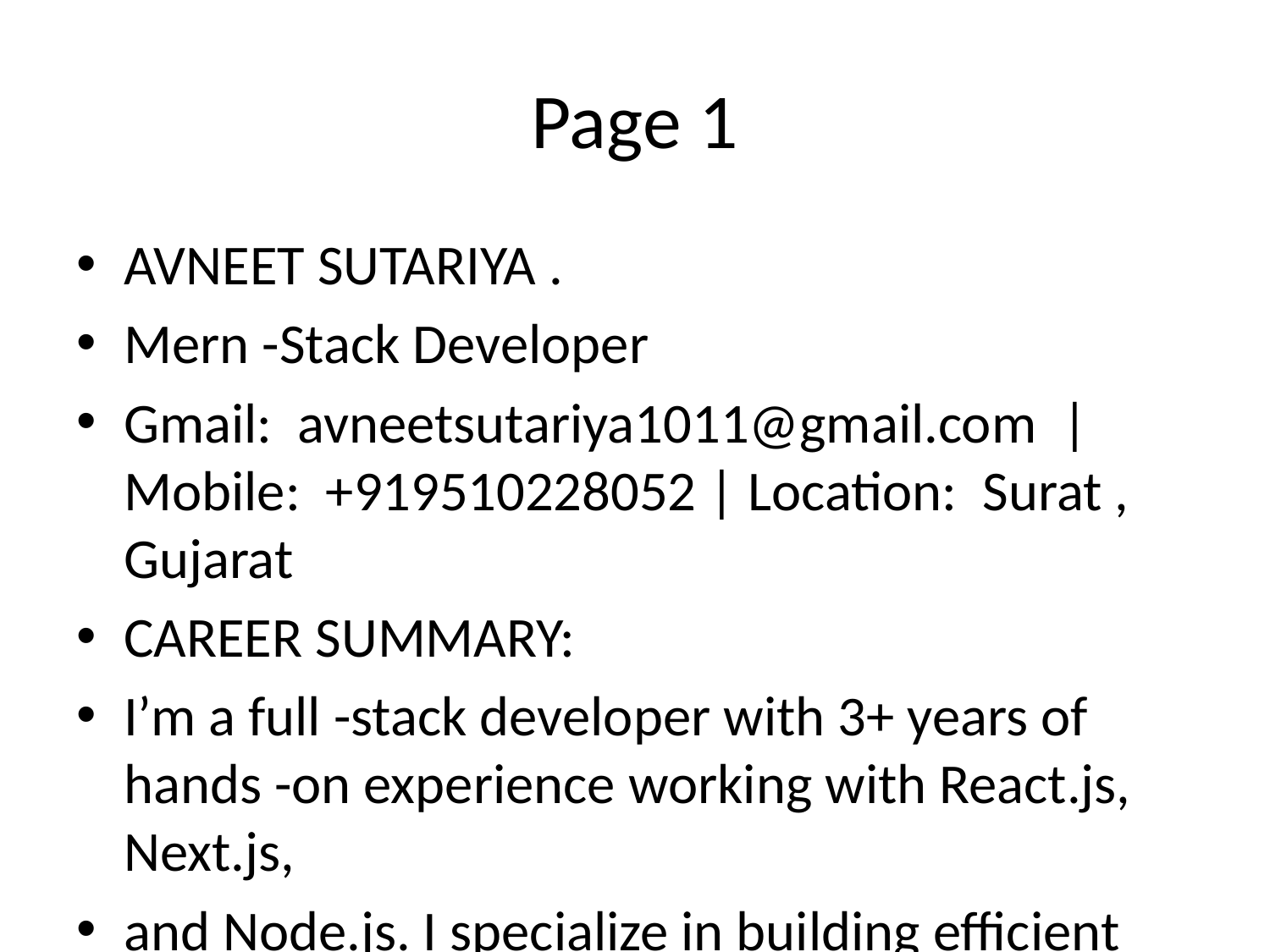

# Page 1
AVNEET SUTARIYA .
Mern -Stack Developer
Gmail:  avneetsutariya1011@gmail.com  | Mobile:  +919510228052 | Location:  Surat , Gujarat
CAREER SUMMARY:
I’m a full -stack developer with 3+ years of hands -on experience working with React.js, Next.js,
and Node.js. I specialize in building efficient server -side applications, scalable front -end
interfaces, and seamless APIs. I'm skilled at writing clean, maintainable code, managing
databases, and optimizing perfo rmance. I enjoy working in collaborative environments,
solving real -world problems, and continuously improving systems through practical, hands -
on work. I’ve contributed to complete project lifecycles with a focus on delivering reliable,